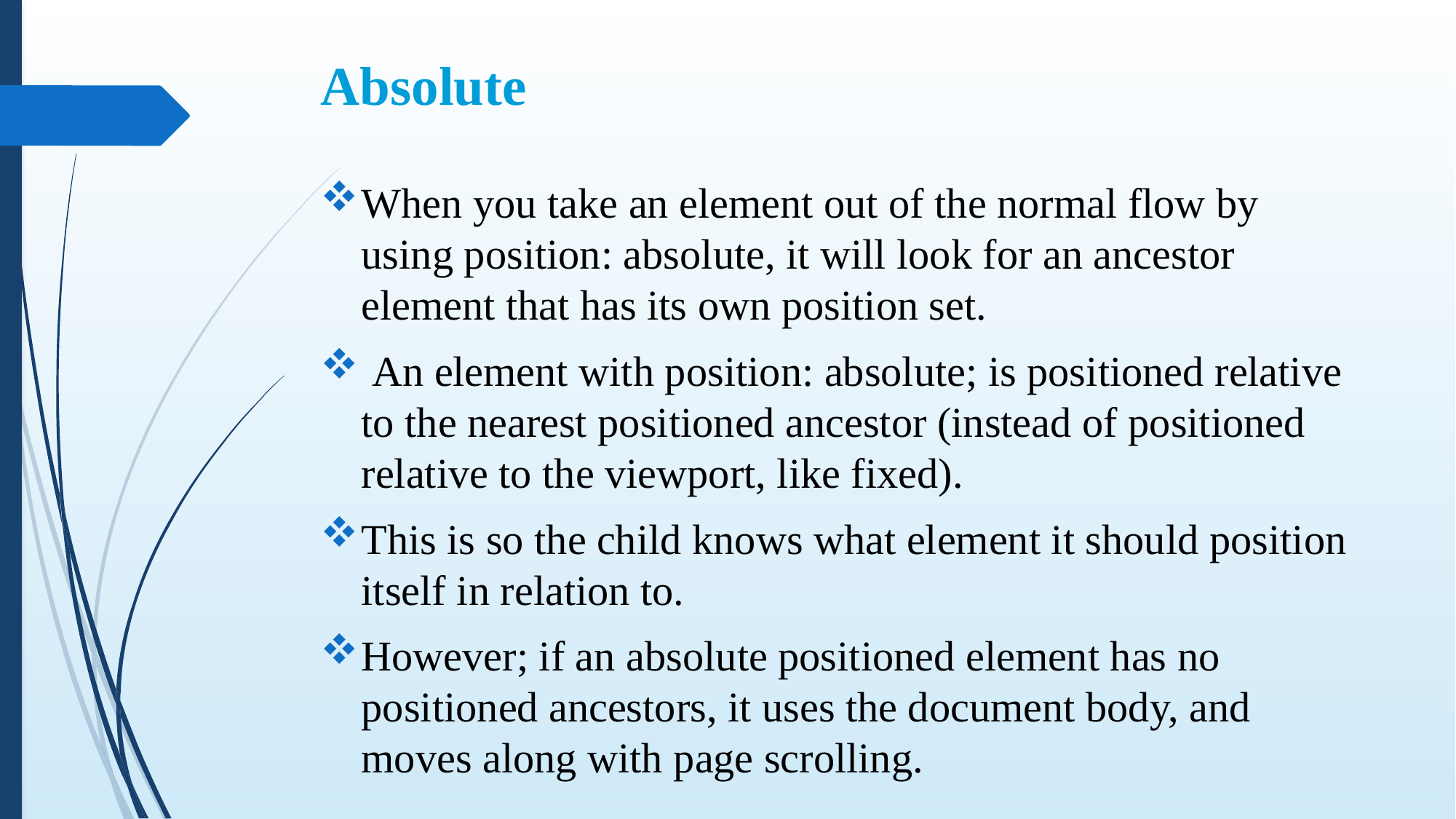

# Absolute
When you take an element out of the normal flow by using position: absolute, it will look for an ancestor element that has its own position set.
 An element with position: absolute; is positioned relative to the nearest positioned ancestor (instead of positioned relative to the viewport, like fixed).
This is so the child knows what element it should position itself in relation to.
However; if an absolute positioned element has no positioned ancestors, it uses the document body, and moves along with page scrolling.